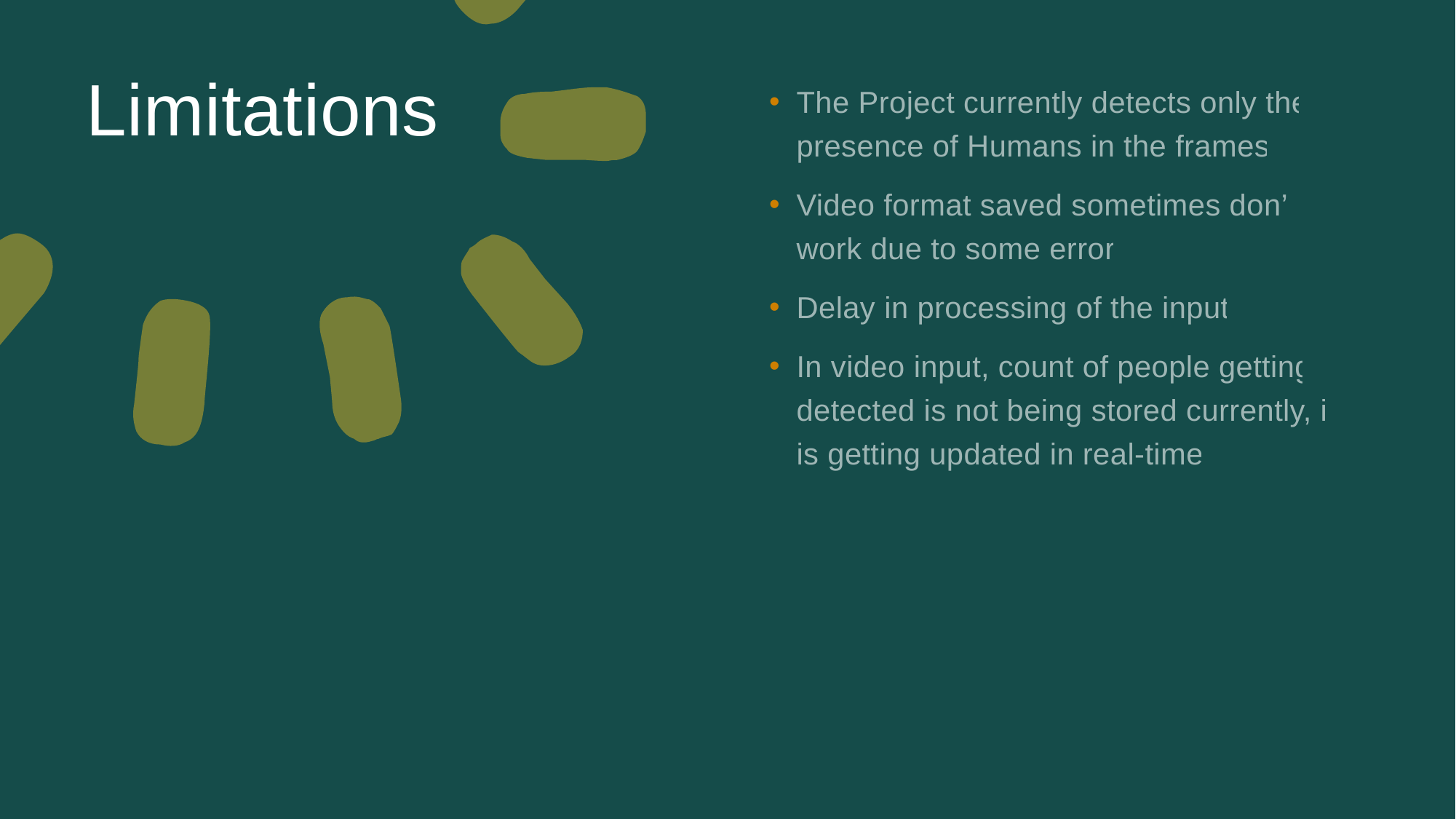

# Limitations
The Project currently detects only the presence of Humans in the frames.
Video format saved sometimes don’t work due to some error.
Delay in processing of the input.
In video input, count of people getting detected is not being stored currently, it is getting updated in real-time.